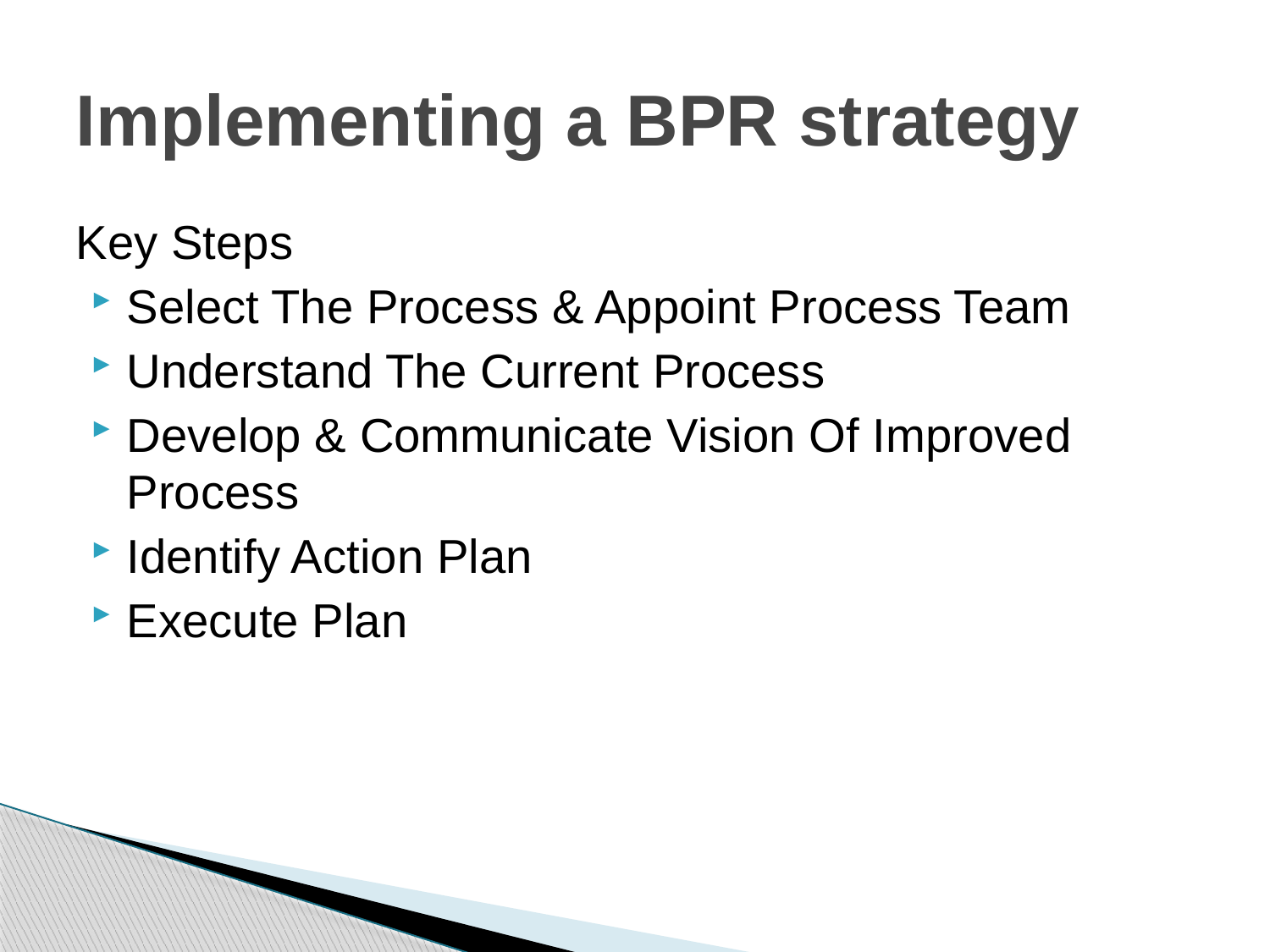

# Implementing a BPR strategy
Key Steps
Select The Process & Appoint Process Team
Understand The Current Process
Develop & Communicate Vision Of Improved Process
Identify Action Plan
Execute Plan